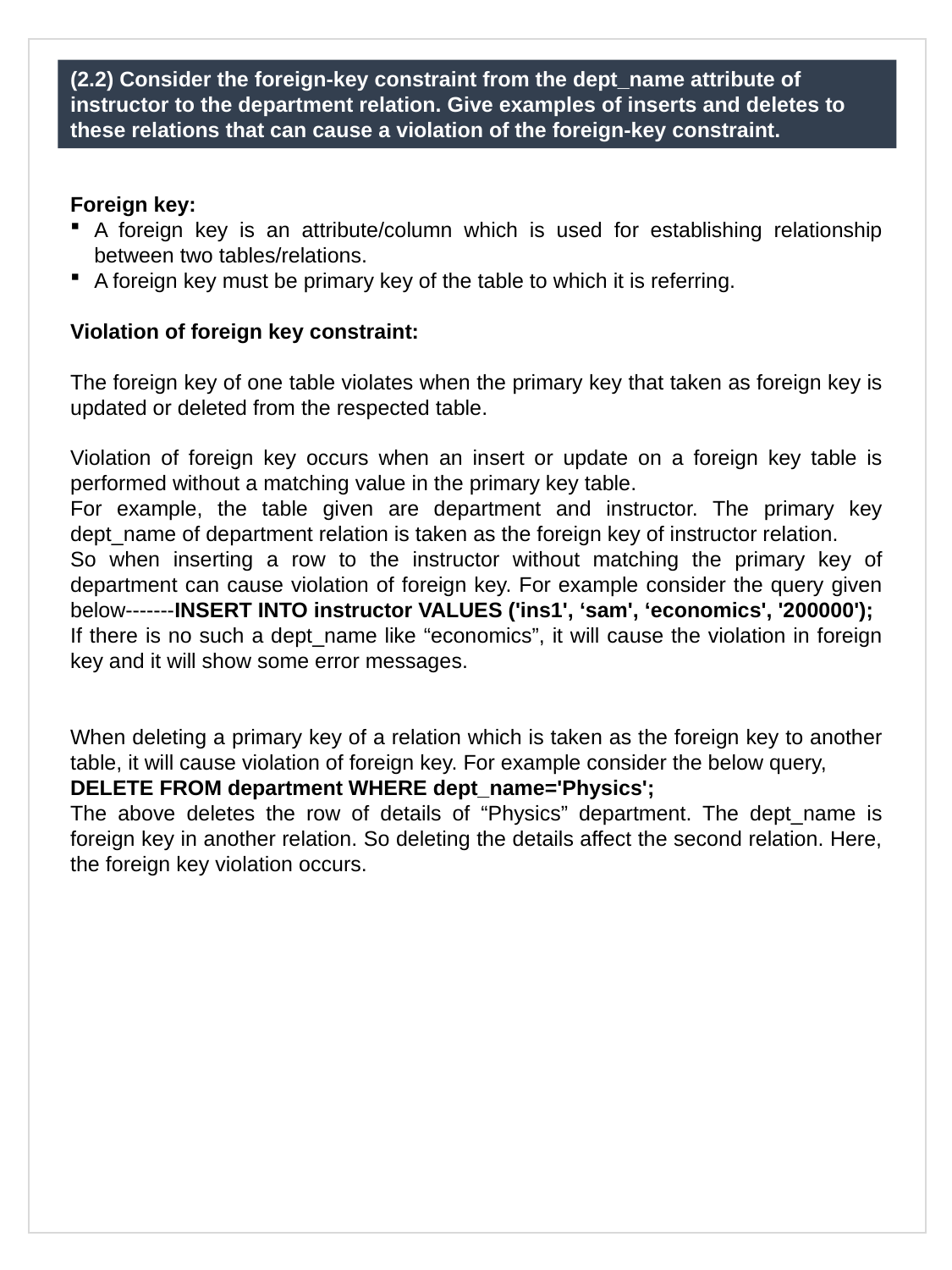

(2.2) Consider the foreign-key constraint from the dept_name attribute of instructor to the department relation. Give examples of inserts and deletes to these relations that can cause a violation of the foreign-key constraint.
Foreign key:
A foreign key is an attribute/column which is used for establishing relationship between two tables/relations.
A foreign key must be primary key of the table to which it is referring.

Violation of foreign key constraint:
The foreign key of one table violates when the primary key that taken as foreign key is updated or deleted from the respected table.

Violation of foreign key occurs when an insert or update on a foreign key table is performed without a matching value in the primary key table.
For example, the table given are department and instructor. The primary key dept_name of department relation is taken as the foreign key of instructor relation.
So when inserting a row to the instructor without matching the primary key of department can cause violation of foreign key. For example consider the query given below-------INSERT INTO instructor VALUES ('ins1', ‘sam', ‘economics', '200000');
If there is no such a dept_name like “economics”, it will cause the violation in foreign key and it will show some error messages.

When deleting a primary key of a relation which is taken as the foreign key to another table, it will cause violation of foreign key. For example consider the below query,
DELETE FROM department WHERE dept_name='Physics';
The above deletes the row of details of “Physics” department. The dept_name is foreign key in another relation. So deleting the details affect the second relation. Here, the foreign key violation occurs.